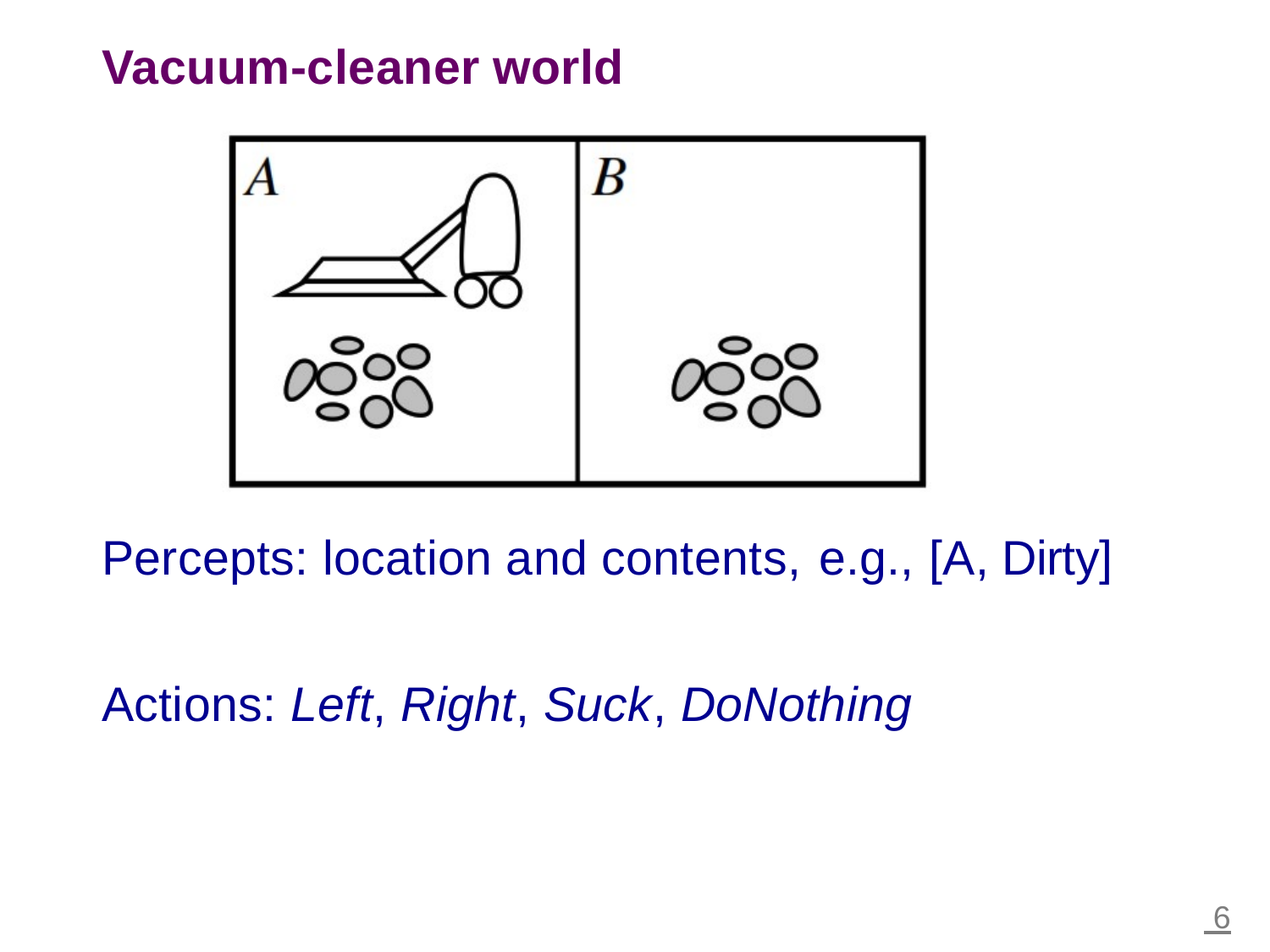

Vacuum-cleaner
world

Percepts: location and contents,
e.g.,
[A,
Dirty]
Actions: Left, Right, Suck, DoNothing
 6